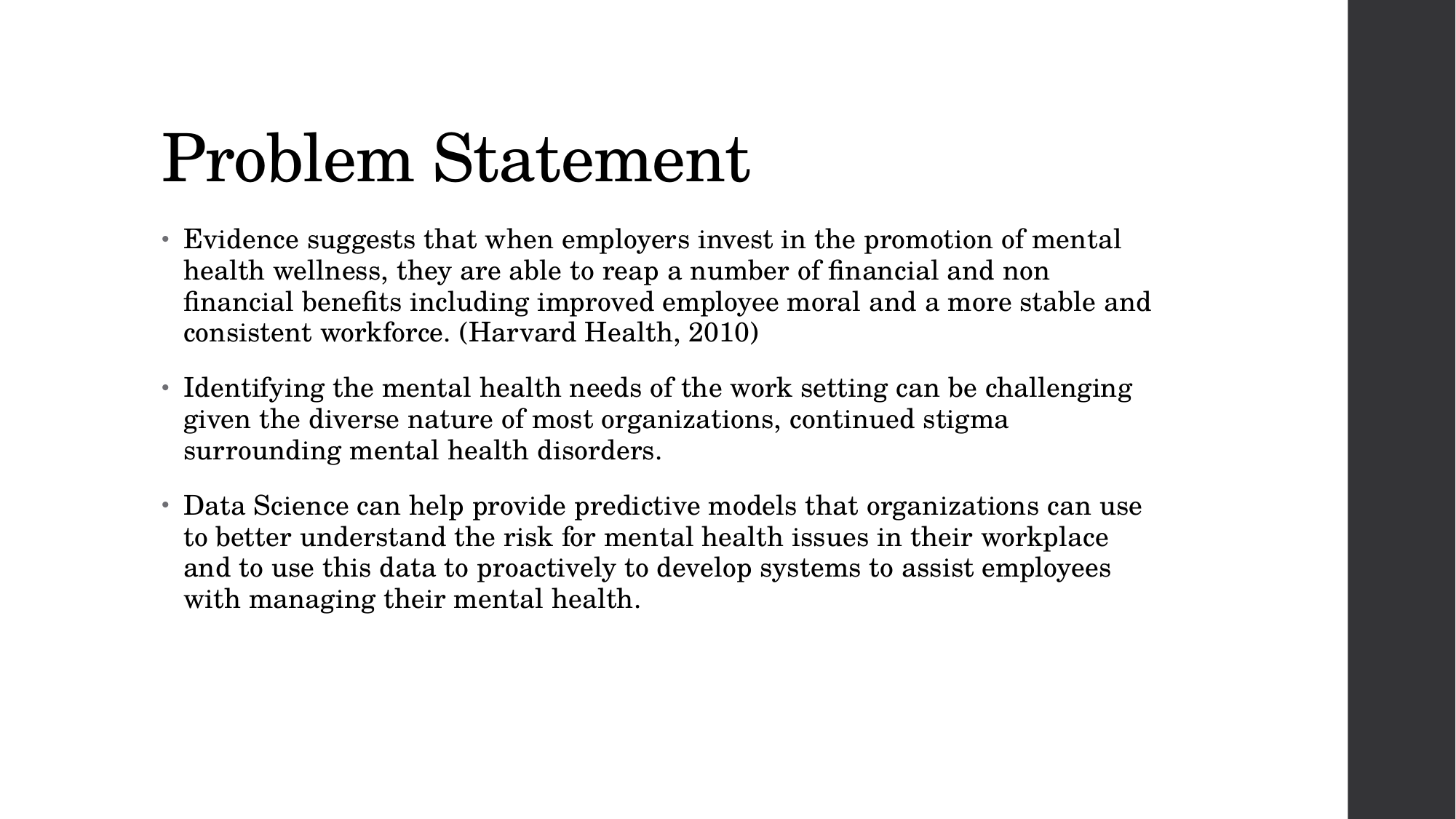

# Problem Statement
Evidence suggests that when employers invest in the promotion of mental health wellness, they are able to reap a number of financial and non financial benefits including improved employee moral and a more stable and consistent workforce. (Harvard Health, 2010)
Identifying the mental health needs of the work setting can be challenging given the diverse nature of most organizations, continued stigma surrounding mental health disorders.
Data Science can help provide predictive models that organizations can use to better understand the risk for mental health issues in their workplace and to use this data to proactively to develop systems to assist employees with managing their mental health.